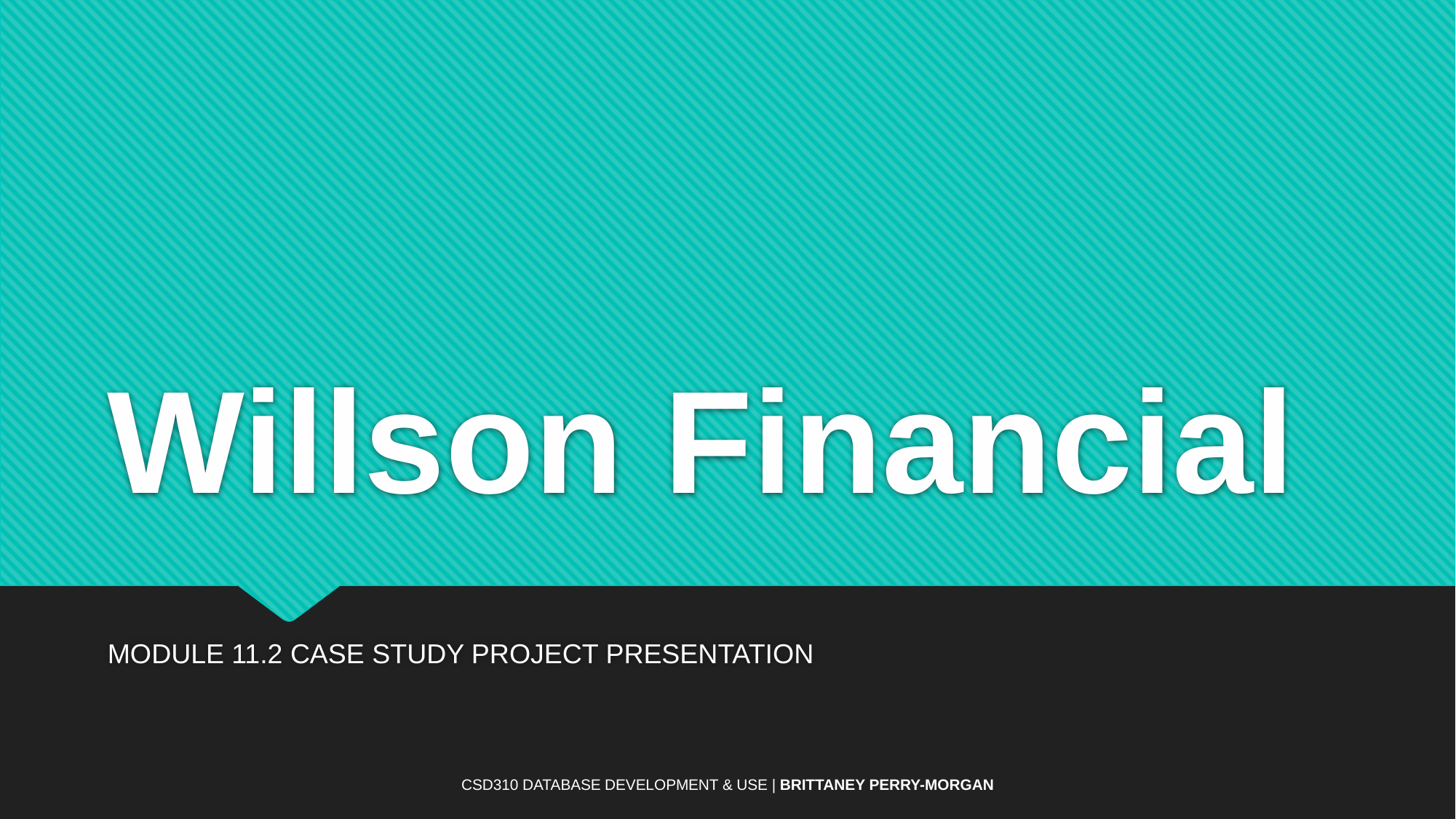

# Willson Financial
Module 11.2 Case Study Project Presentation
CSD310 Database Development & Use | Brittaney Perry-Morgan